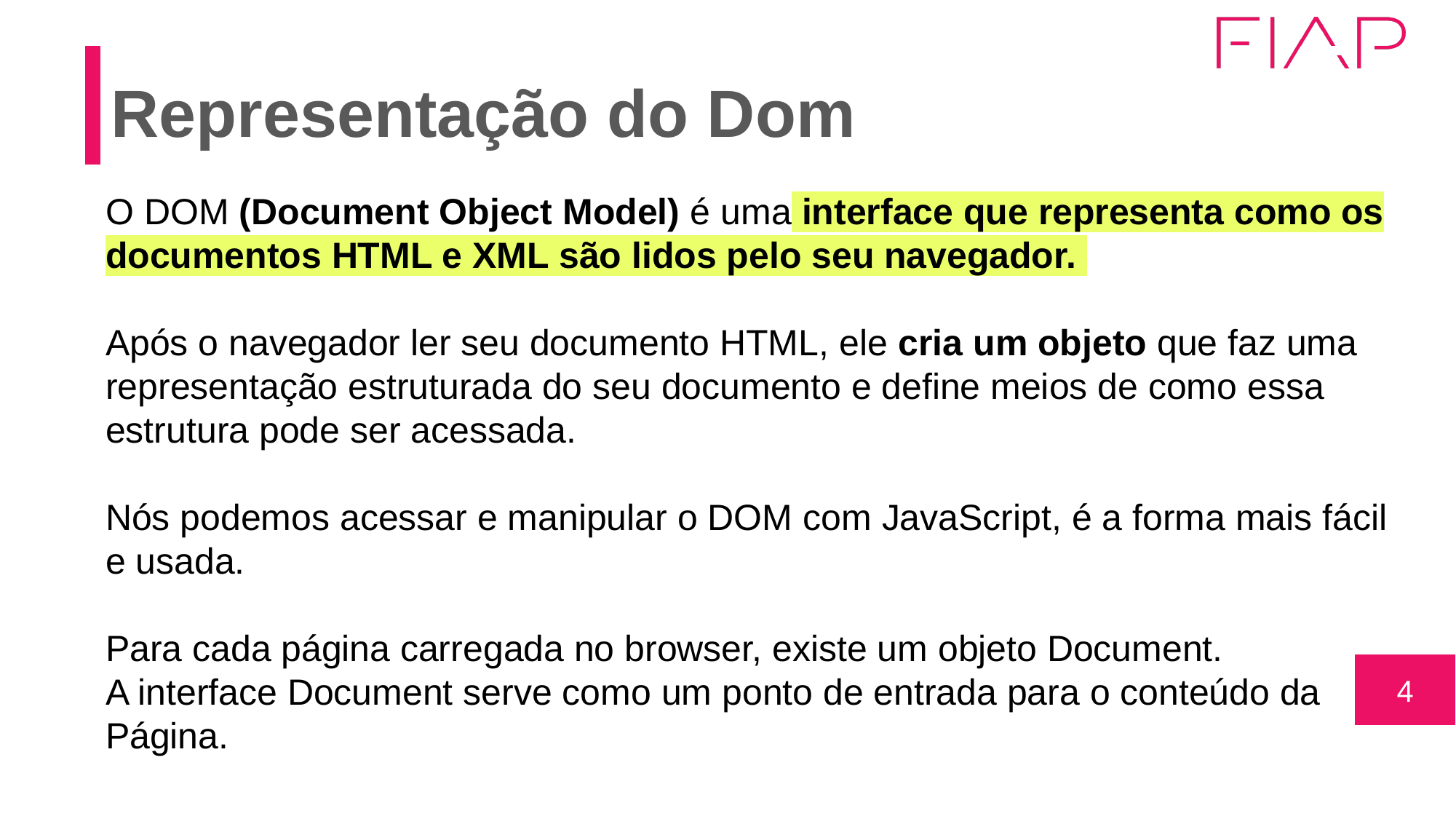

# Representação do Dom
O DOM (Document Object Model) é uma interface que representa como os documentos HTML e XML são lidos pelo seu navegador.

Após o navegador ler seu documento HTML, ele cria um objeto que faz uma representação estruturada do seu documento e define meios de como essa estrutura pode ser acessada.

Nós podemos acessar e manipular o DOM com JavaScript, é a forma mais fácil e usada.

Para cada página carregada no browser, existe um objeto Document.
A interface Document serve como um ponto de entrada para o conteúdo da Página.
4